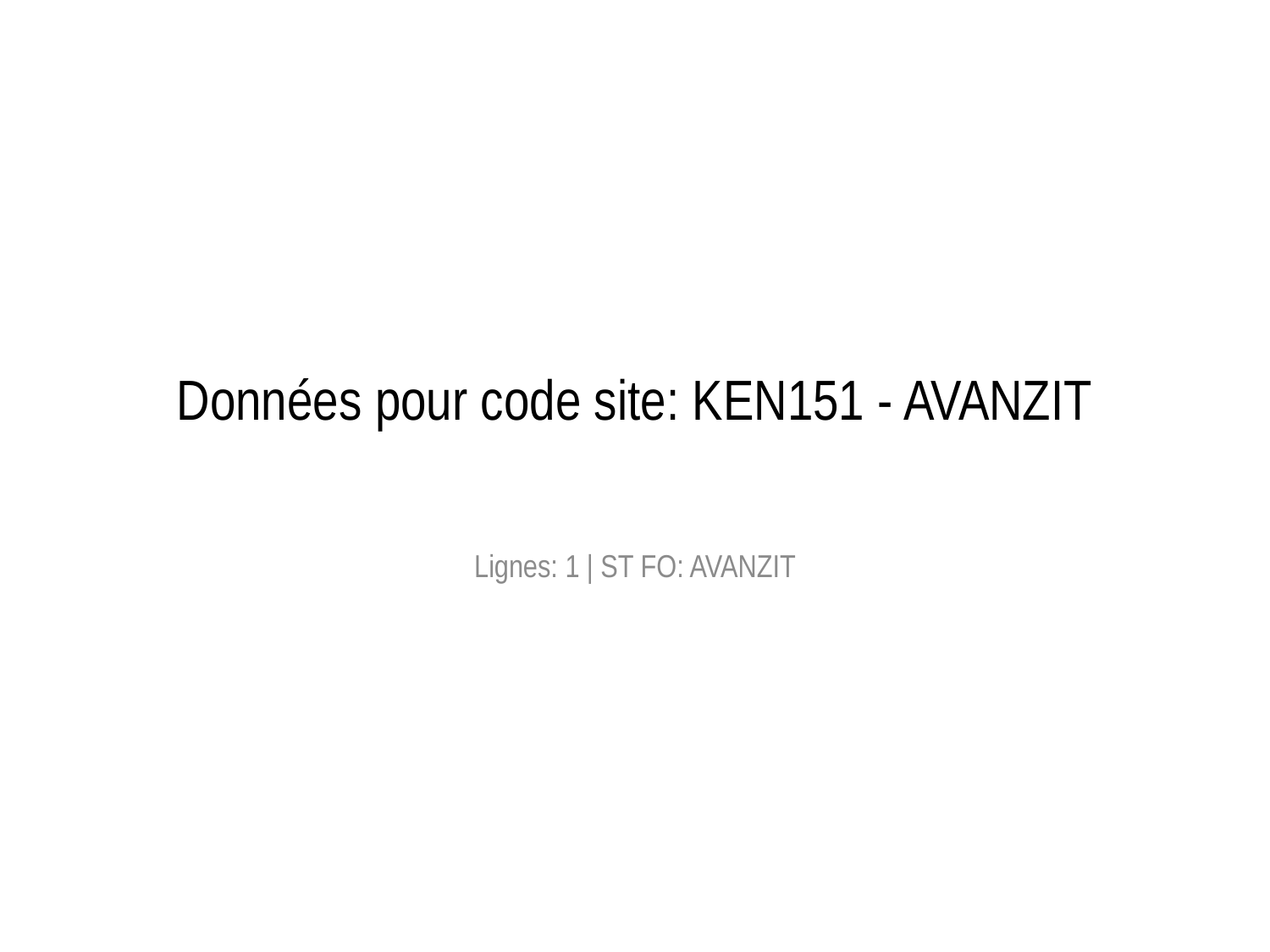

# Données pour code site: KEN151 - AVANZIT
Lignes: 1 | ST FO: AVANZIT